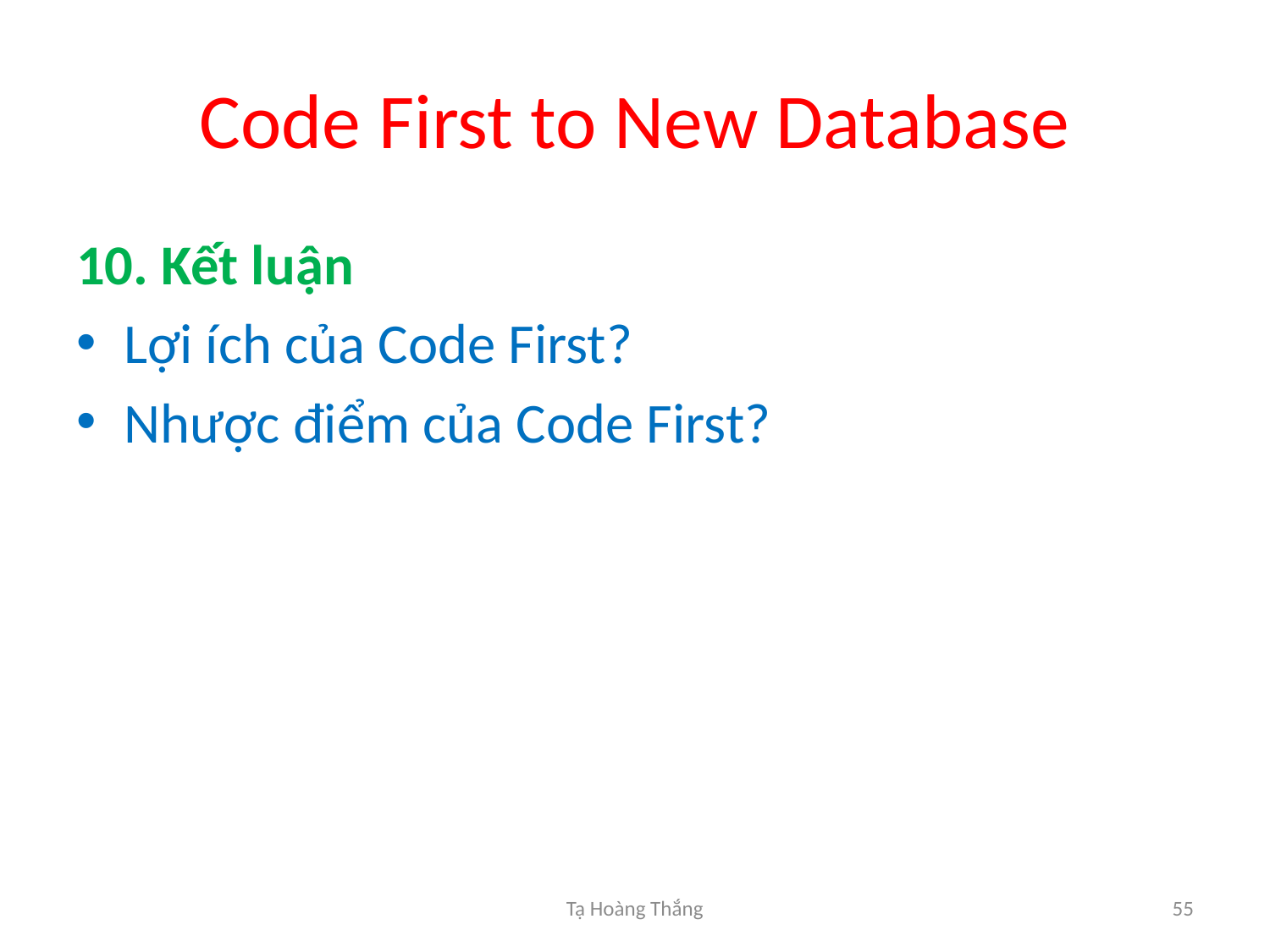

# Code First to New Database
10. Kết luận
Lợi ích của Code First?
Nhược điểm của Code First?

Tạ Hoàng Thắng
55